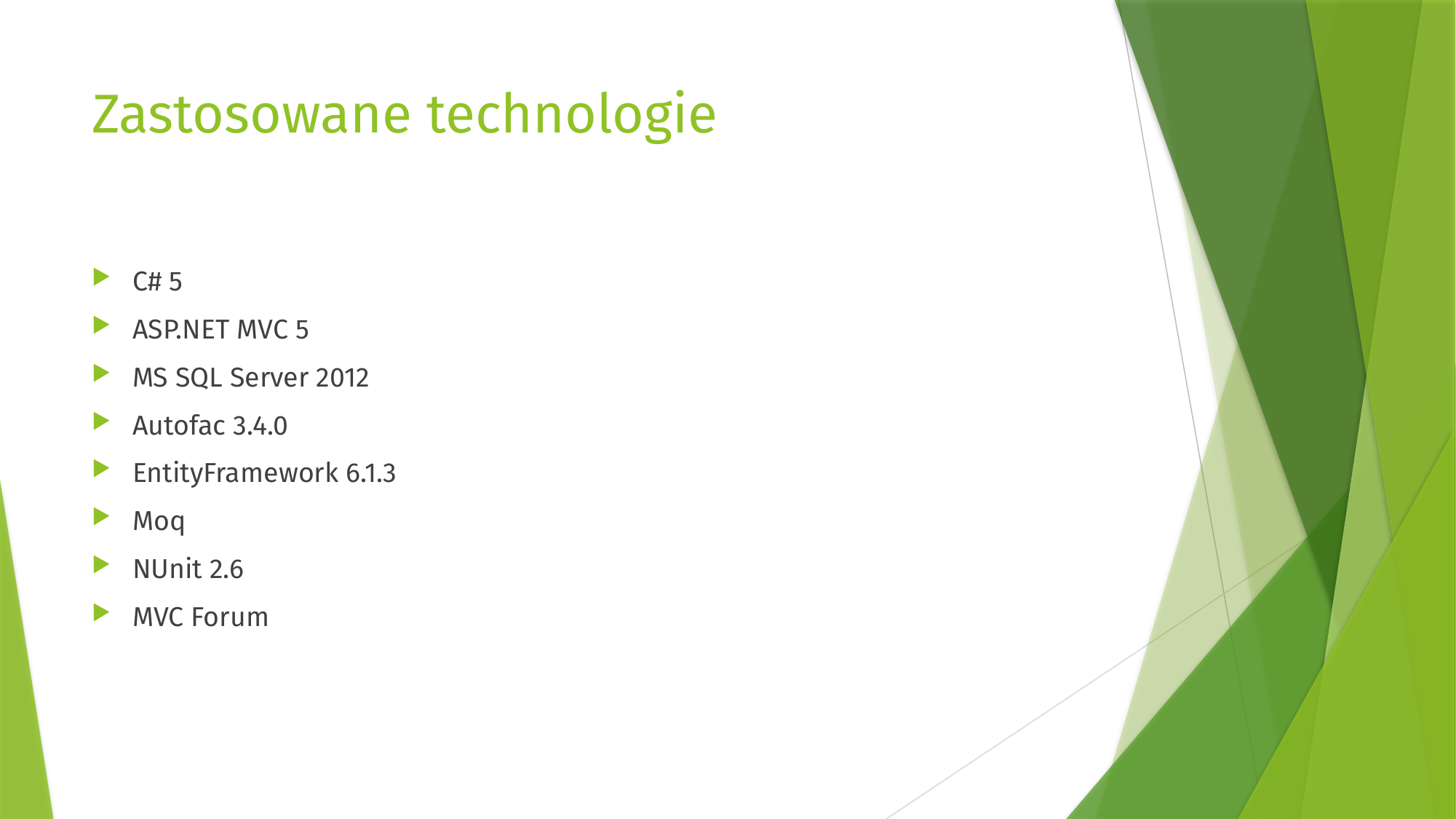

# Zastosowane technologie
C# 5
ASP.NET MVC 5
MS SQL Server 2012
Autofac 3.4.0
EntityFramework 6.1.3
Moq
NUnit 2.6
MVC Forum